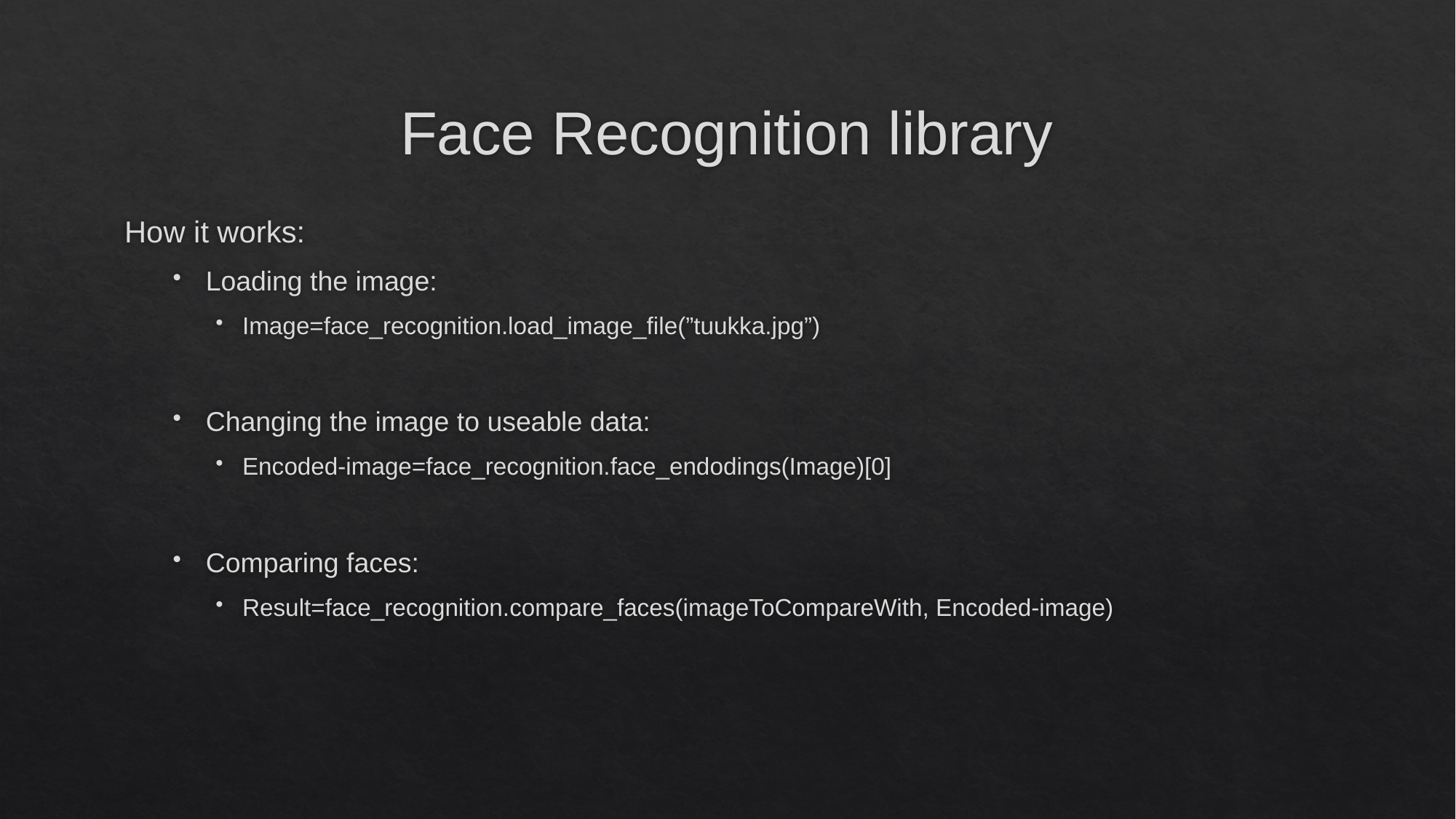

# Face Recognition library
How it works:
Loading the image:
Image=face_recognition.load_image_file(”tuukka.jpg”)

Changing the image to useable data:
Encoded-image=face_recognition.face_endodings(Image)[0]

Comparing faces:
Result=face_recognition.compare_faces(imageToCompareWith, Encoded-image)